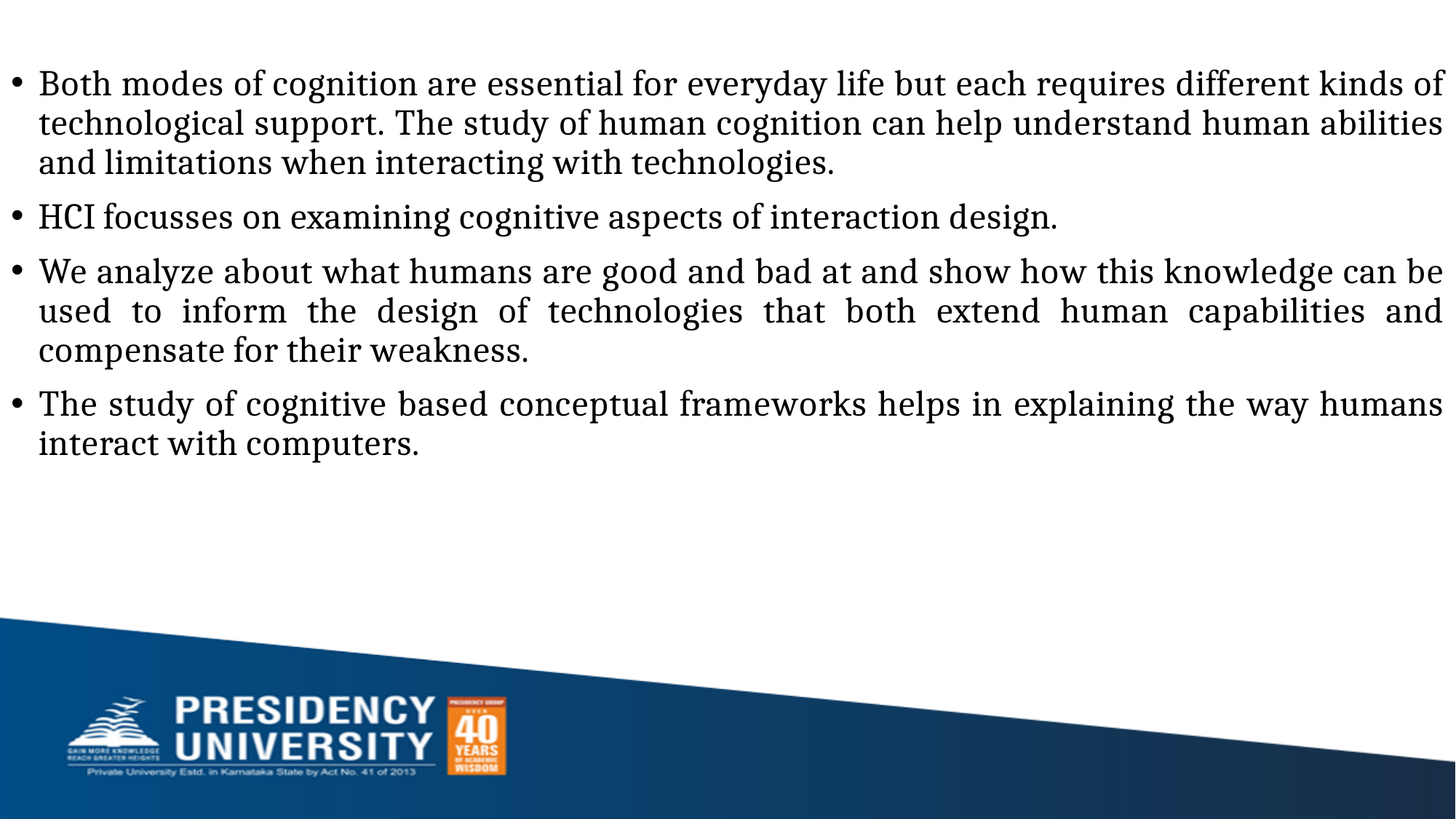

Both modes of cognition are essential for everyday life but each requires different kinds of technological support. The study of human cognition can help understand human abilities and limitations when interacting with technologies.
HCI focusses on examining cognitive aspects of interaction design.
We analyze about what humans are good and bad at and show how this knowledge can be used to inform the design of technologies that both extend human capabilities and compensate for their weakness.
The study of cognitive based conceptual frameworks helps in explaining the way humans interact with computers.